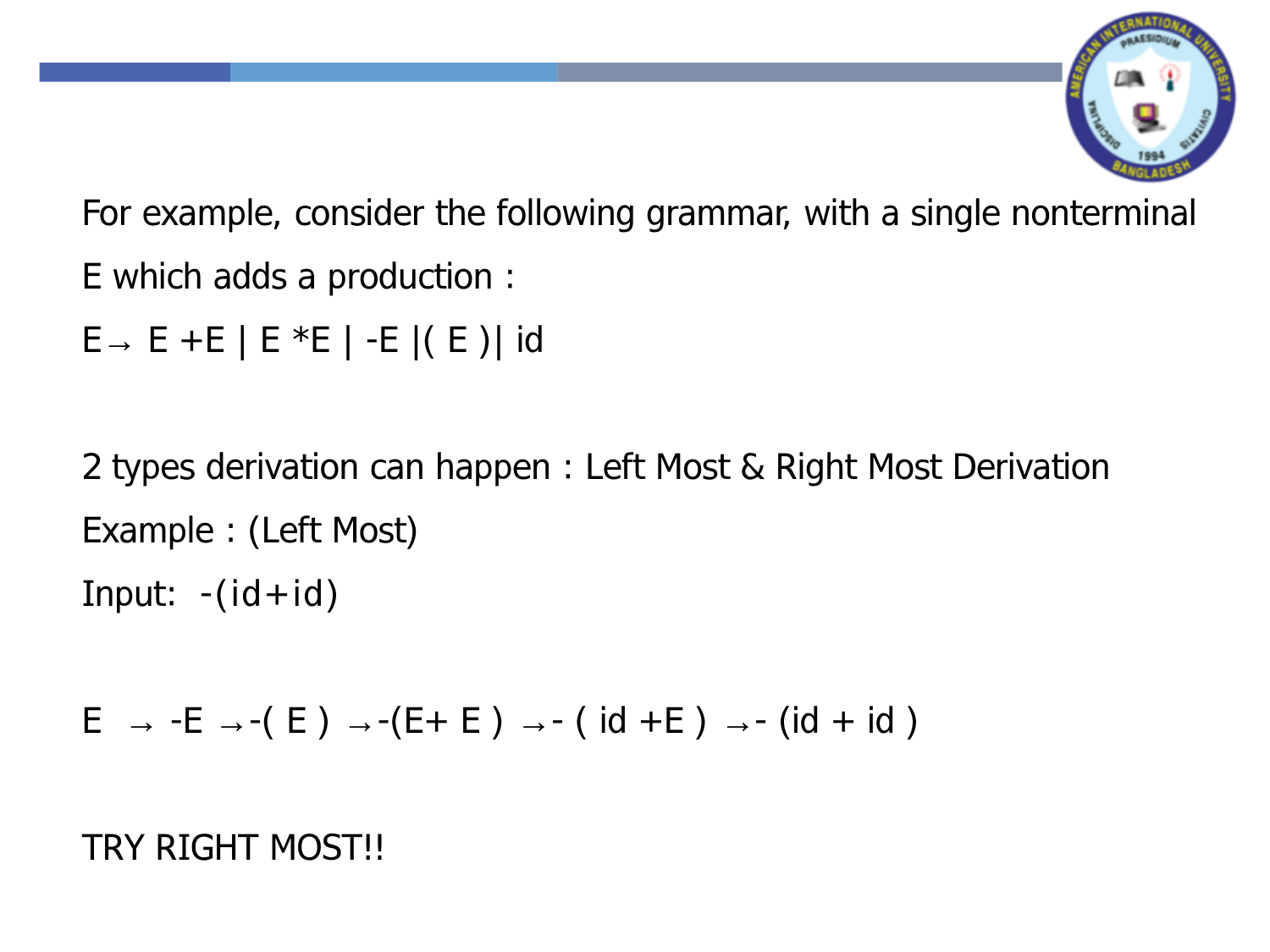

For example, consider the following grammar, with a single nonterminal E which adds a production :
E→ E +E | E *E | -E |( E )| id

2 types derivation can happen : Left Most & Right Most Derivation
Example : (Left Most)
Input:  -(id+id)

E  → -E →-( E ) →-(E+ E ) →- ( id +E ) →- (id + id )

TRY RIGHT MOST!!